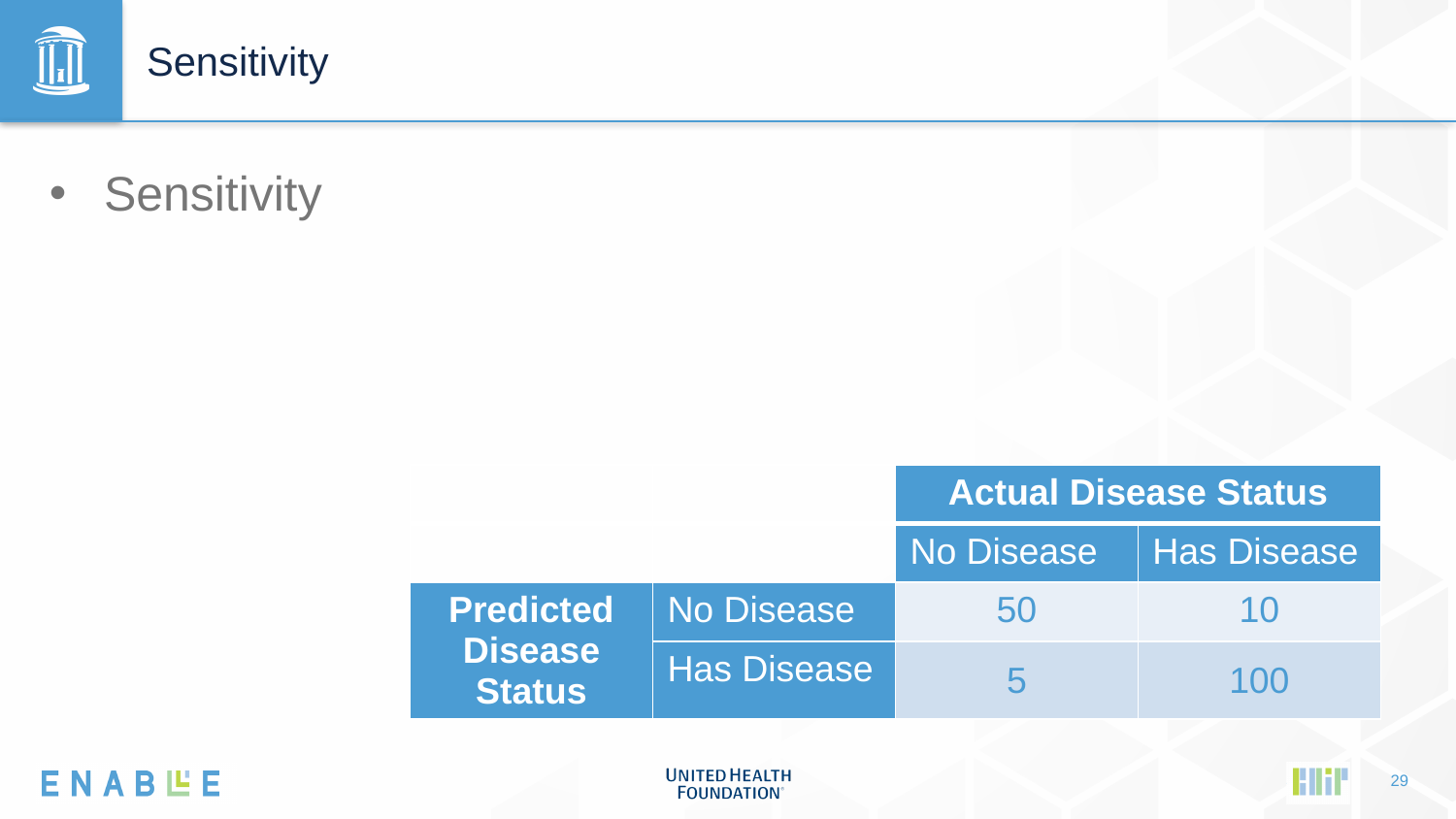

# Sensitivity
Sensitivity
|  |  | Actual Disease Status |  |
| --- | --- | --- | --- |
|  |  | No Disease | Has Disease |
| Predicted Disease Status | No Disease | 50 | 10 |
|  | Has Disease | 5 | 100 |
29